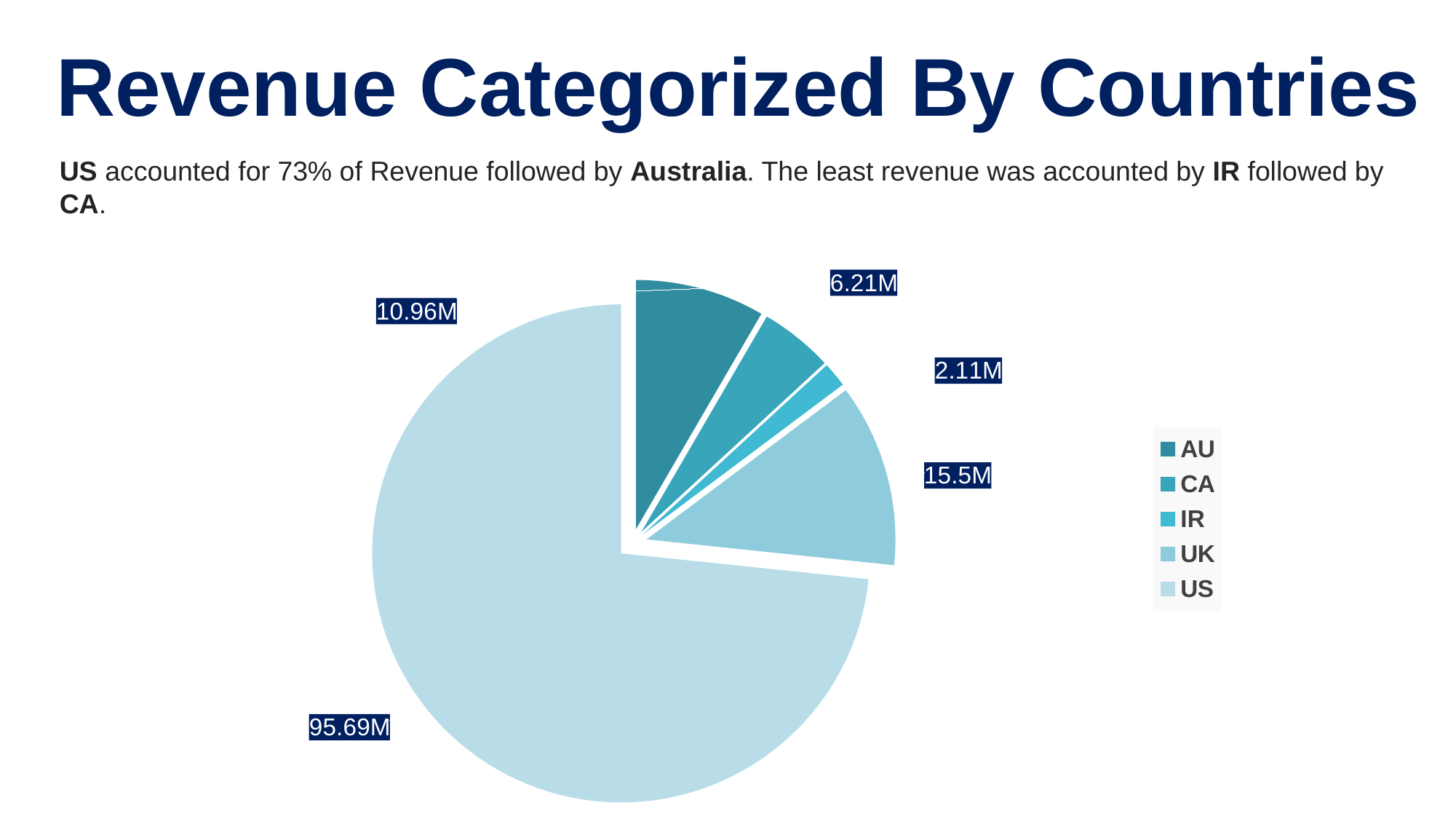

Revenue Categorized By Countries
﻿US accounted for 73% of Revenue followed by Australia. The least revenue was accounted by IR followed by CA.

### Chart

| Category | Total |
|---|---|
| AU | 10958648.499999996 |
| CA | 6206764.1499999985 |
| IR | 2106712.619999999 |
| UK | 15498790.120000005 |
| US | 95690589.51000002 |